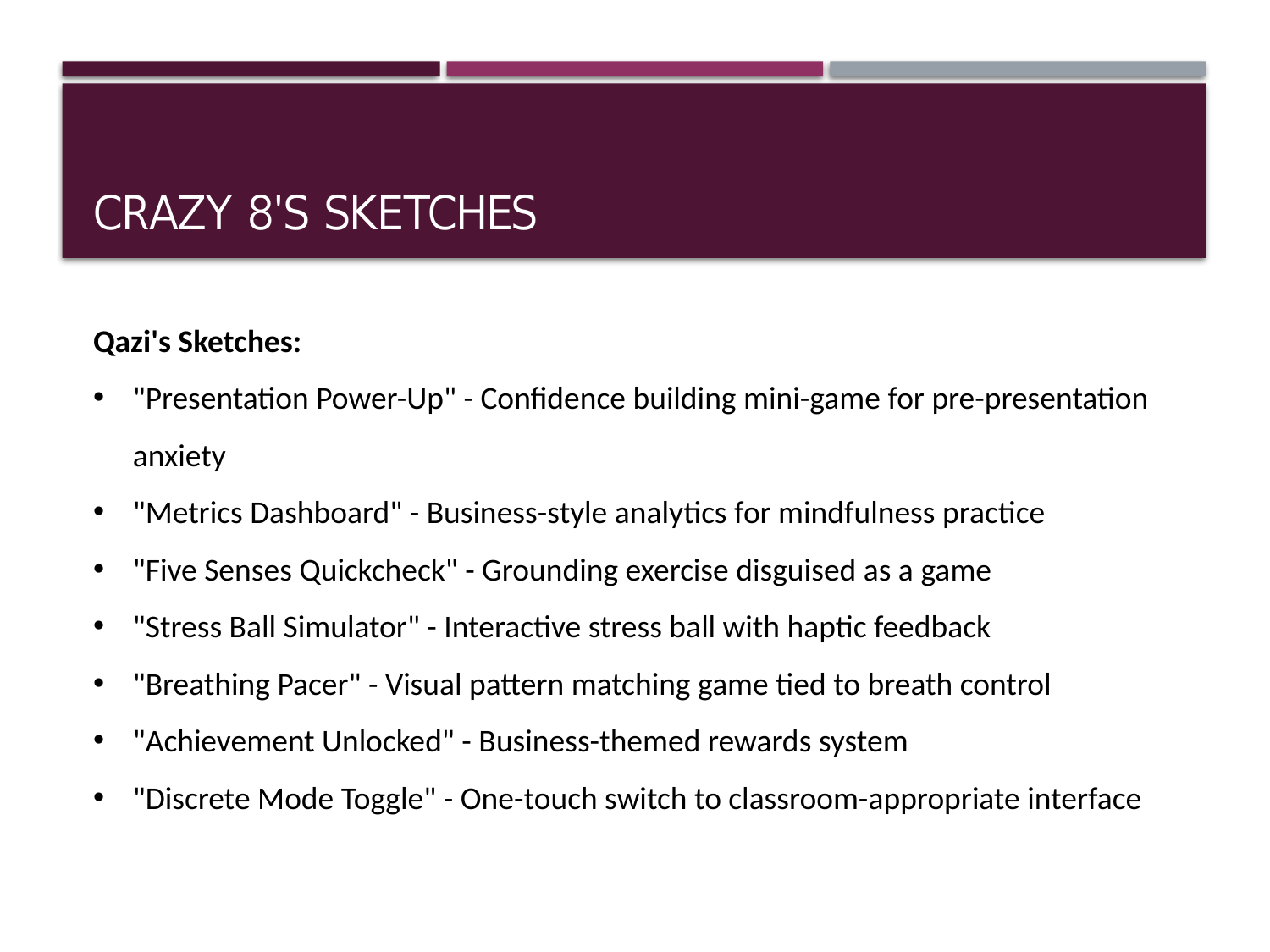

# Crazy 8's Sketches
Qazi's Sketches:
"Presentation Power-Up" - Confidence building mini-game for pre-presentation anxiety
"Metrics Dashboard" - Business-style analytics for mindfulness practice
"Five Senses Quickcheck" - Grounding exercise disguised as a game
"Stress Ball Simulator" - Interactive stress ball with haptic feedback
"Breathing Pacer" - Visual pattern matching game tied to breath control
"Achievement Unlocked" - Business-themed rewards system
"Discrete Mode Toggle" - One-touch switch to classroom-appropriate interface